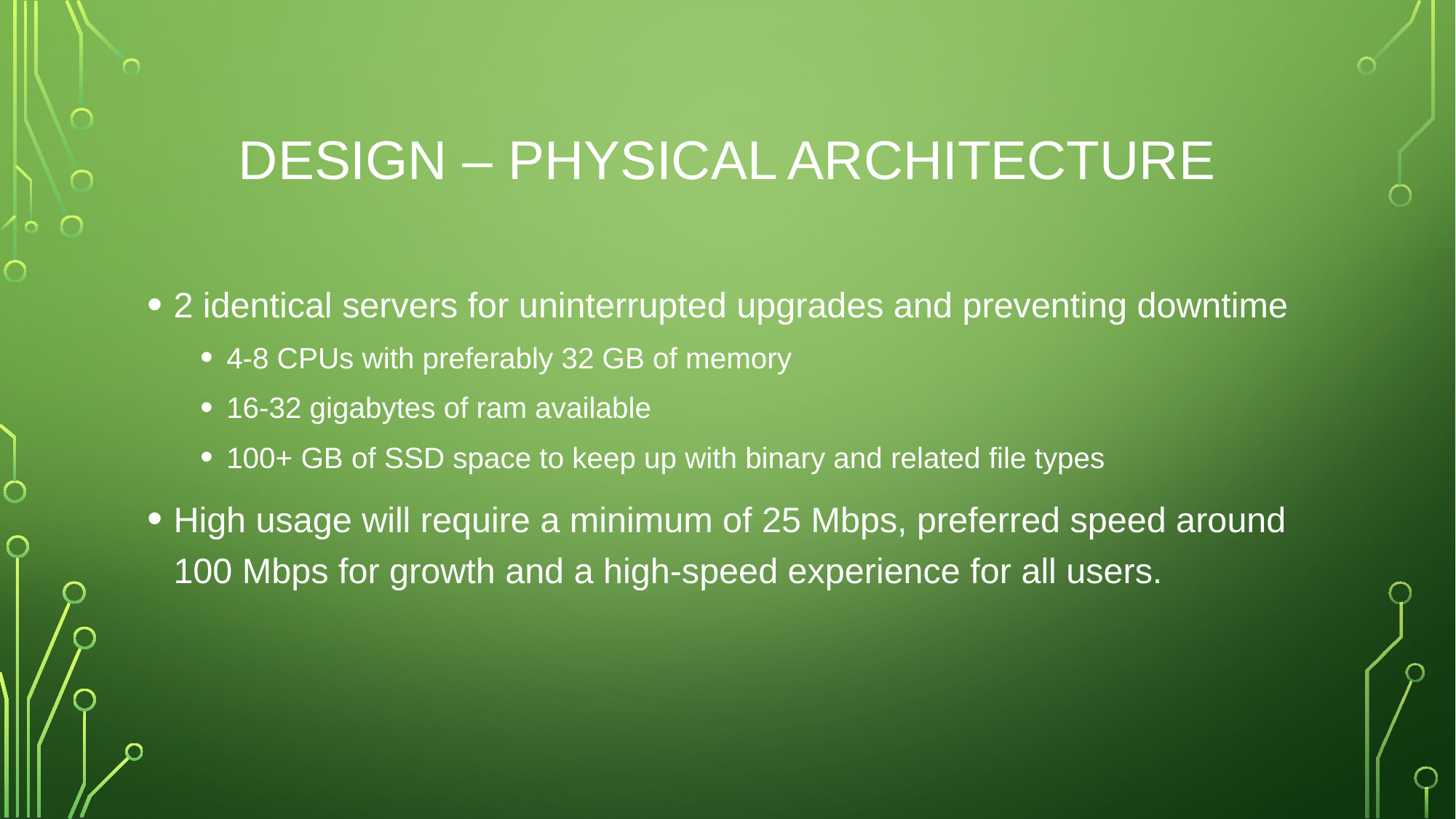

# Design – physical architecture
2 identical servers for uninterrupted upgrades and preventing downtime
4-8 CPUs with preferably 32 GB of memory
16-32 gigabytes of ram available
100+ GB of SSD space to keep up with binary and related file types
High usage will require a minimum of 25 Mbps, preferred speed around 100 Mbps for growth and a high-speed experience for all users.